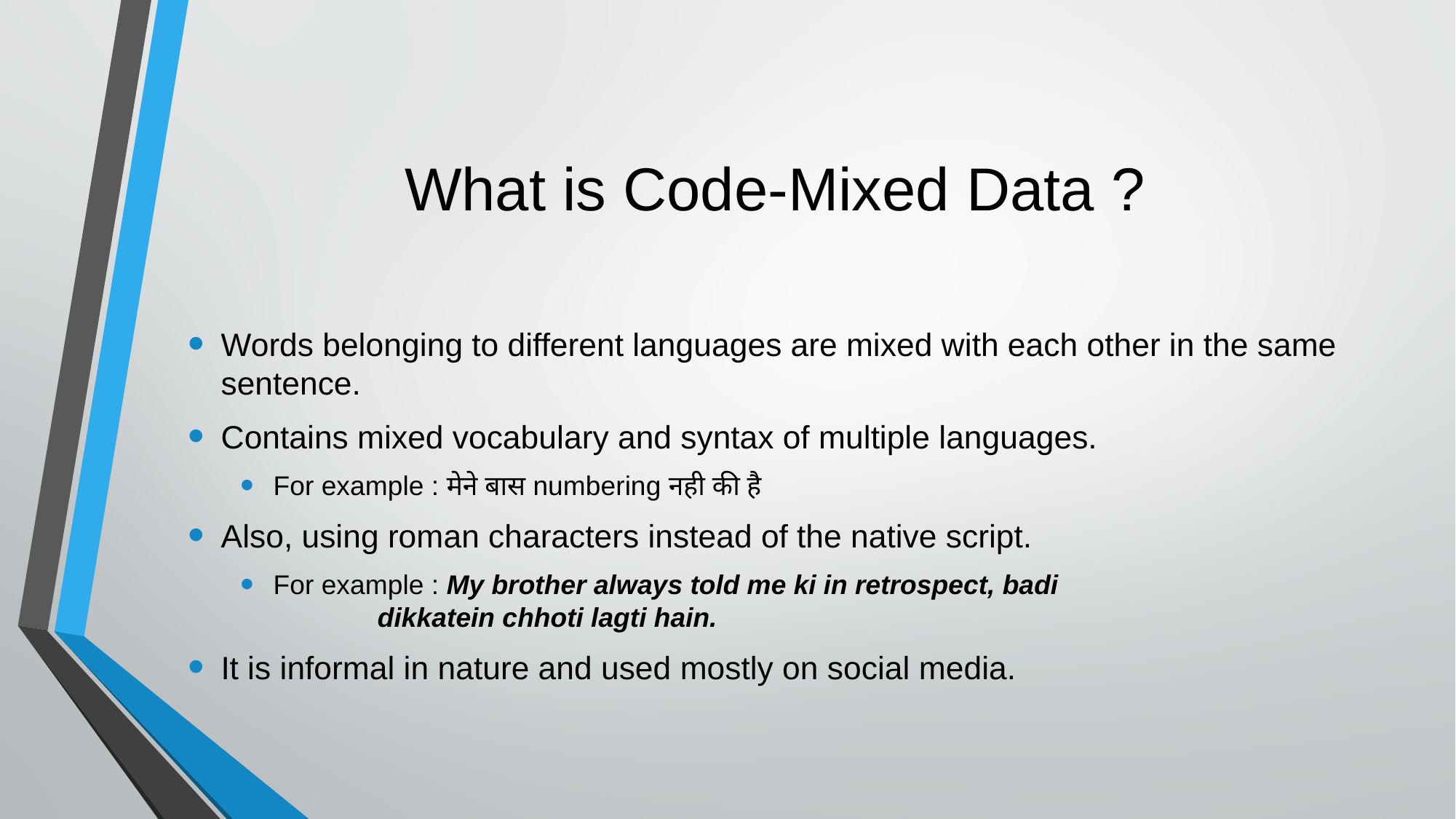

# What is Code-Mixed Data ?
Words belonging to different languages are mixed with each other in the same sentence.
Contains mixed vocabulary and syntax of multiple languages.
For example : मेने बास numbering नही की है
Also, using roman characters instead of the native script.
For example : My brother always told me ki in retrospect, badi                             	                 dikkatein chhoti lagti hain.
It is informal in nature and used mostly on social media.